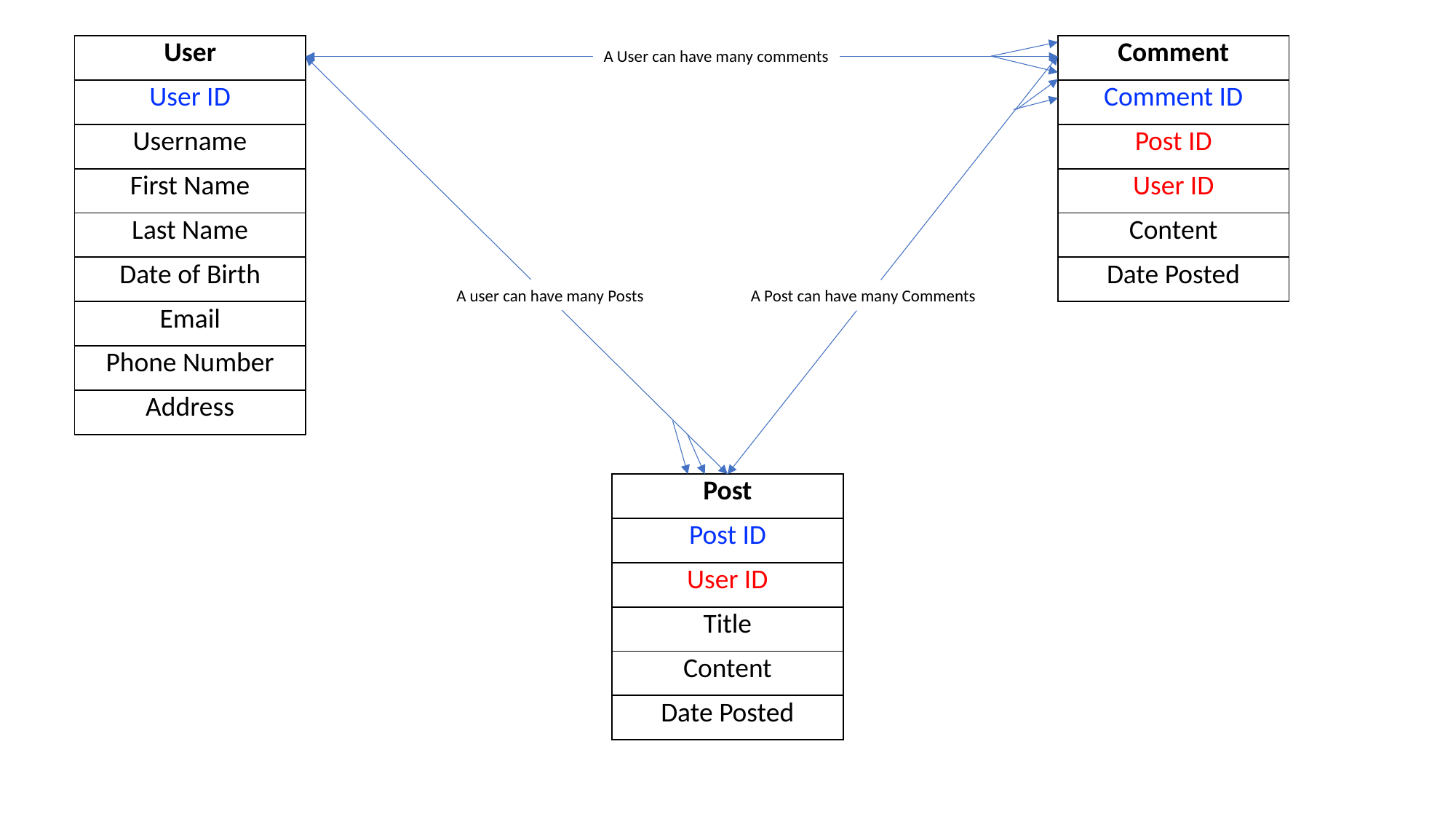

| User |
| --- |
| User ID |
| Username |
| First Name |
| Last Name |
| Date of Birth |
| Email |
| Phone Number |
| Address |
| Comment |
| --- |
| Comment ID |
| Post ID |
| User ID |
| Content |
| Date Posted |
A User can have many comments
A user can have many Posts
A Post can have many Comments
| Post |
| --- |
| Post ID |
| User ID |
| Title |
| Content |
| Date Posted |